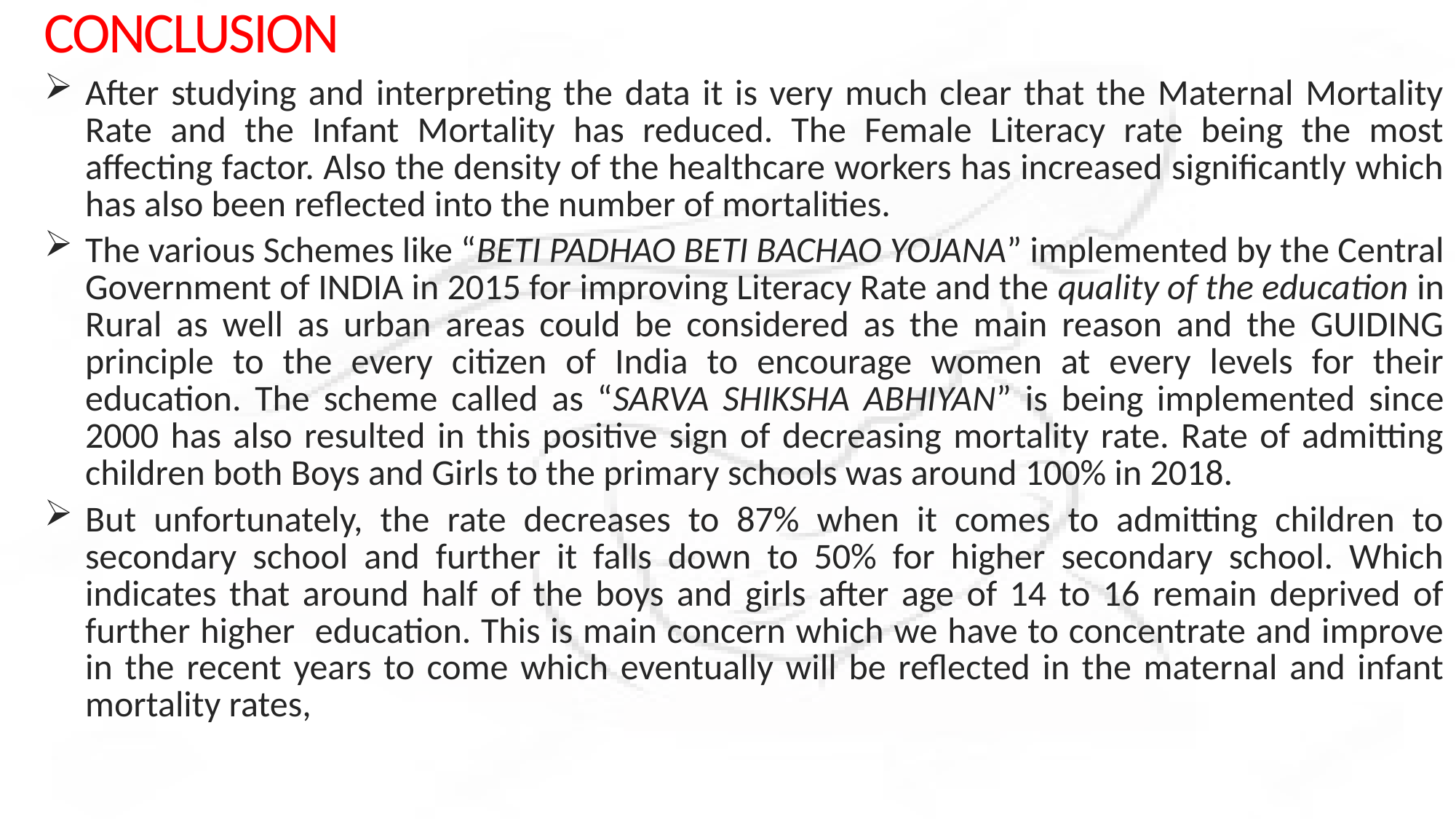

# CONCLUSION
After studying and interpreting the data it is very much clear that the Maternal Mortality Rate and the Infant Mortality has reduced. The Female Literacy rate being the most affecting factor. Also the density of the healthcare workers has increased significantly which has also been reflected into the number of mortalities.
The various Schemes like “BETI PADHAO BETI BACHAO YOJANA” implemented by the Central Government of INDIA in 2015 for improving Literacy Rate and the quality of the education in Rural as well as urban areas could be considered as the main reason and the GUIDING principle to the every citizen of India to encourage women at every levels for their education. The scheme called as “SARVA SHIKSHA ABHIYAN” is being implemented since 2000 has also resulted in this positive sign of decreasing mortality rate. Rate of admitting children both Boys and Girls to the primary schools was around 100% in 2018.
But unfortunately, the rate decreases to 87% when it comes to admitting children to secondary school and further it falls down to 50% for higher secondary school. Which indicates that around half of the boys and girls after age of 14 to 16 remain deprived of further higher  education. This is main concern which we have to concentrate and improve in the recent years to come which eventually will be reflected in the maternal and infant mortality rates,